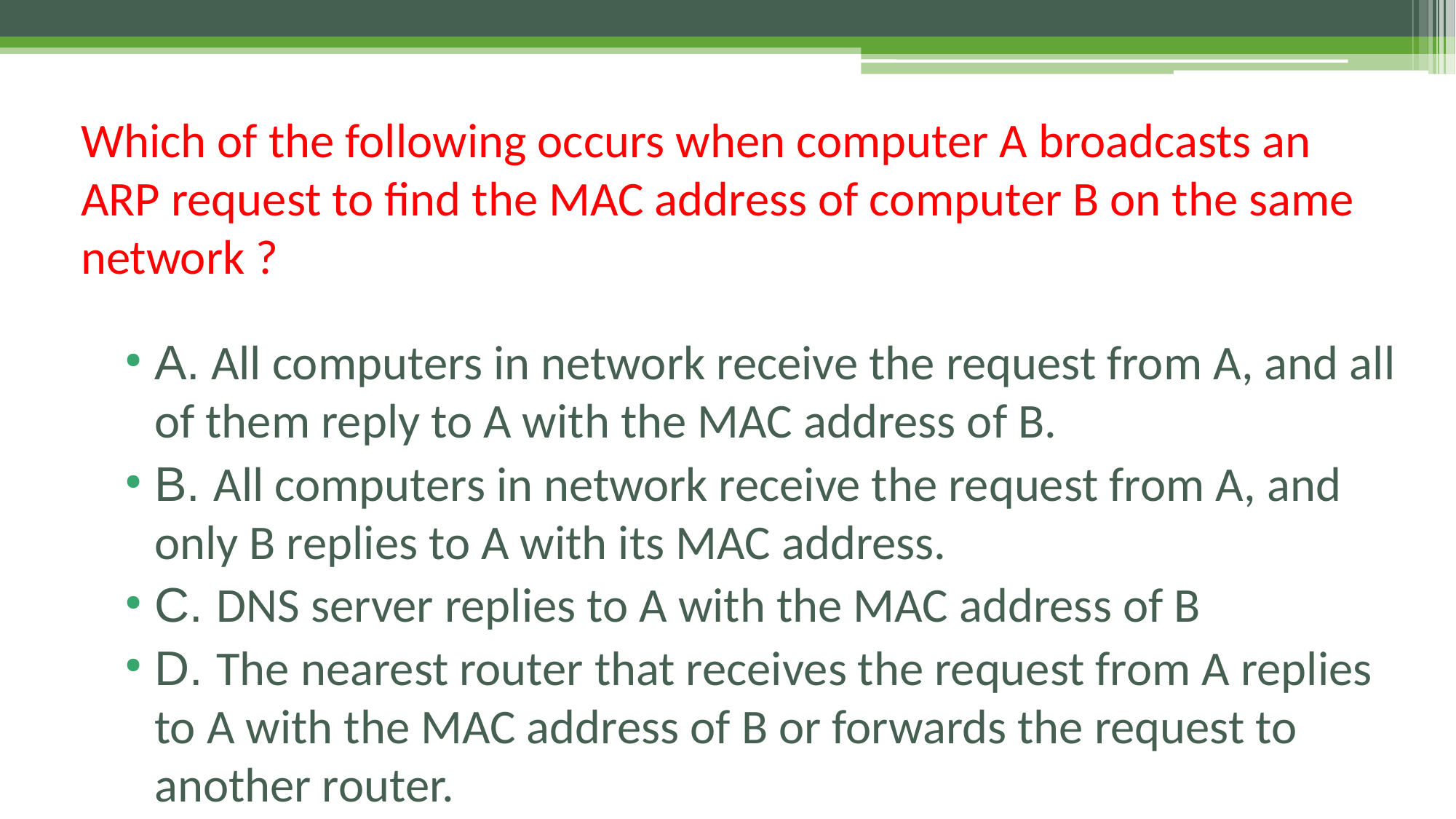

# Which of the following occurs when computer A broadcasts an ARP request to find the MAC address of computer B on the same network ?
A. All computers in network receive the request from A, and all of them reply to A with the MAC address of B.
B. All computers in network receive the request from A, and only B replies to A with its MAC address.
C. DNS server replies to A with the MAC address of B
D. The nearest router that receives the request from A replies to A with the MAC address of B or forwards the request to another router.